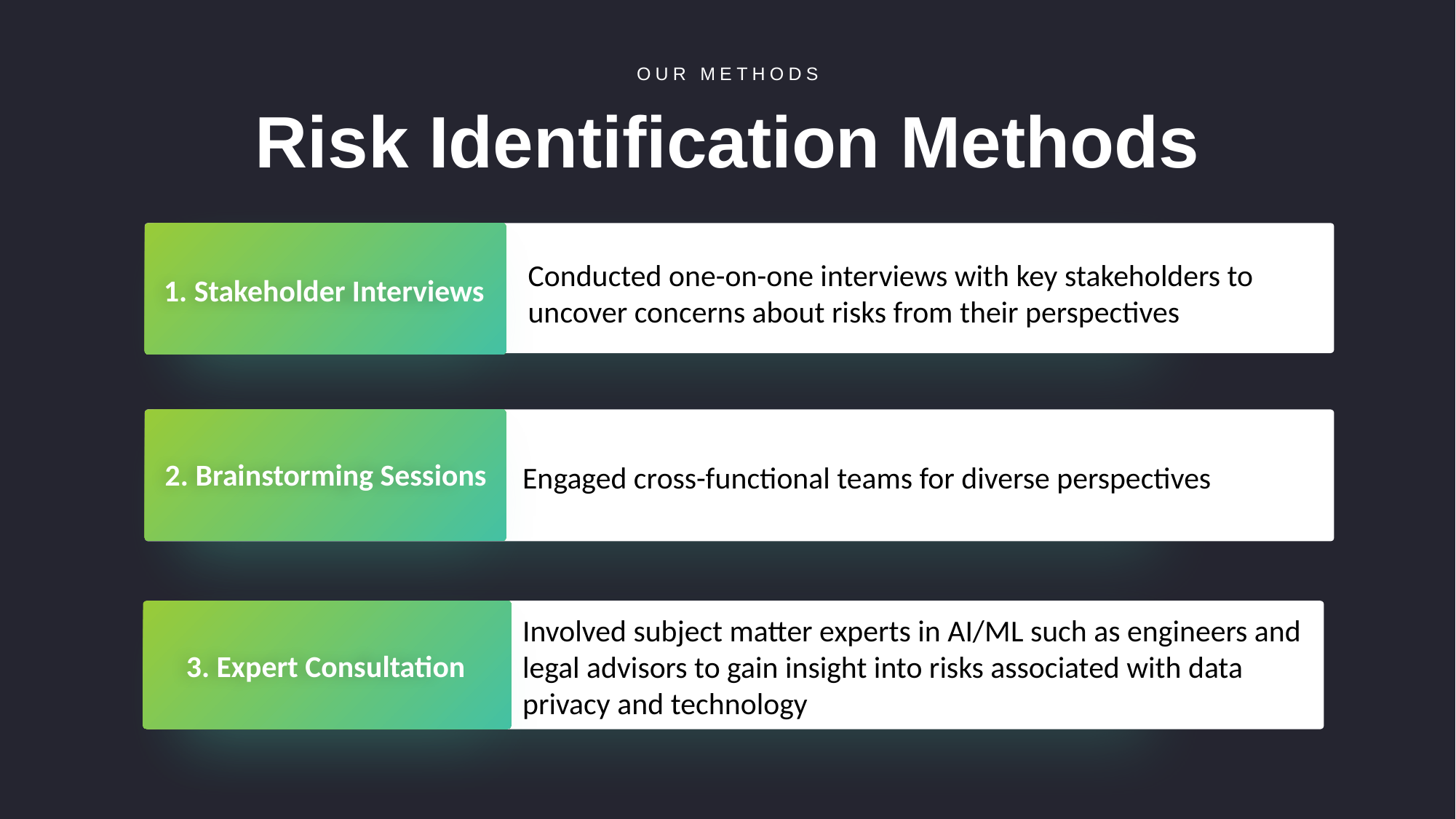

OUR METHODS
Risk Identification Methods

1. Stakeholder Interviews
Conducted one-on-one interviews with key stakeholders to uncover concerns about risks from their perspectives

2. Brainstorming Sessions
Engaged cross-functional teams for diverse perspectives

3. Expert Consultation
Involved subject matter experts in AI/ML such as engineers and legal advisors to gain insight into risks associated with data privacy and technology